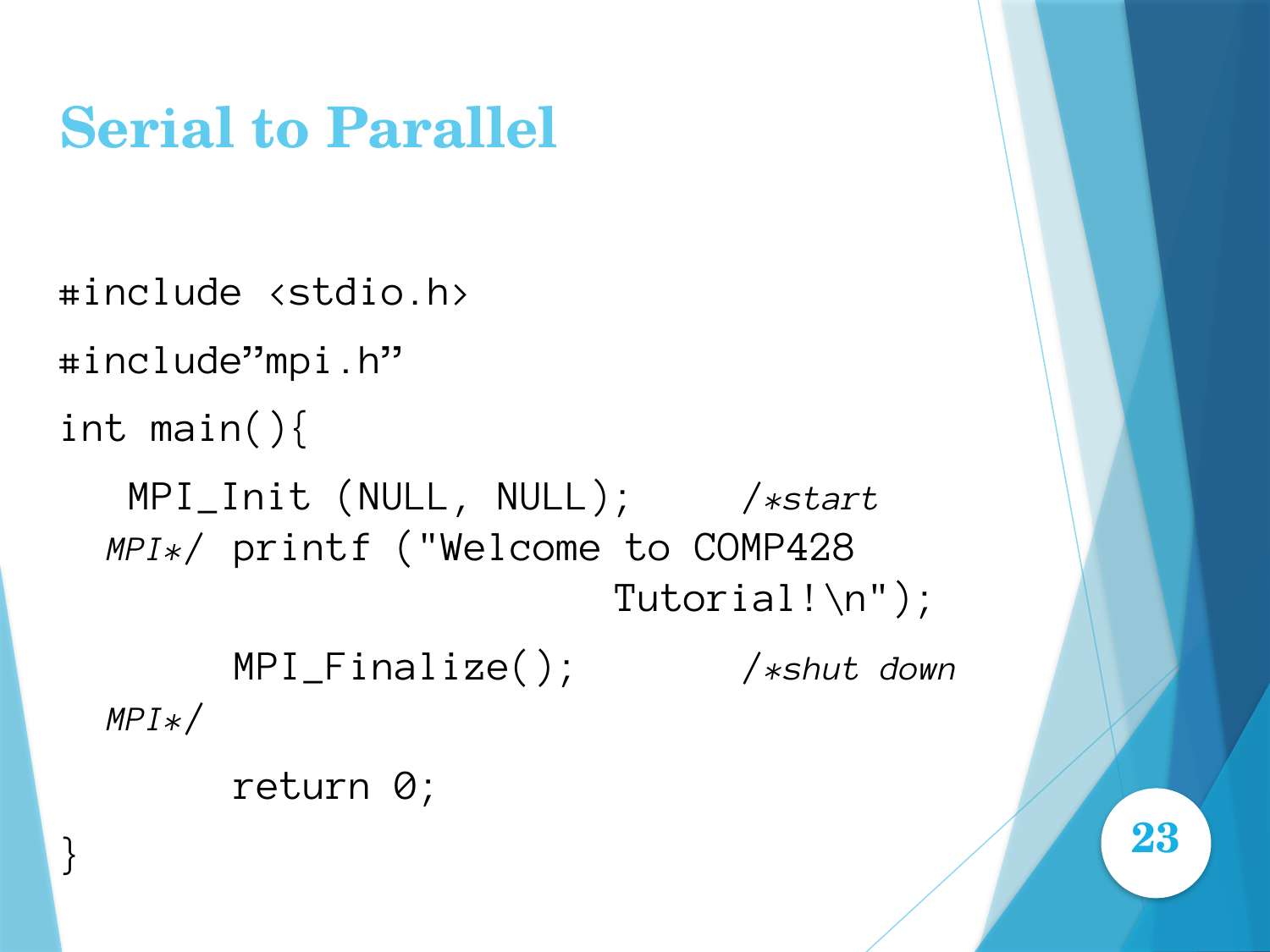

# Serial to Parallel
#include <stdio.h>
#include”mpi.h”
int main(){
   MPI_Init (NULL, NULL); 	/*start MPI*/	printf ("Welcome to COMP428    				Tutorial!\n");
		MPI_Finalize(); 		/*shut down MPI*/
		return 0;
}